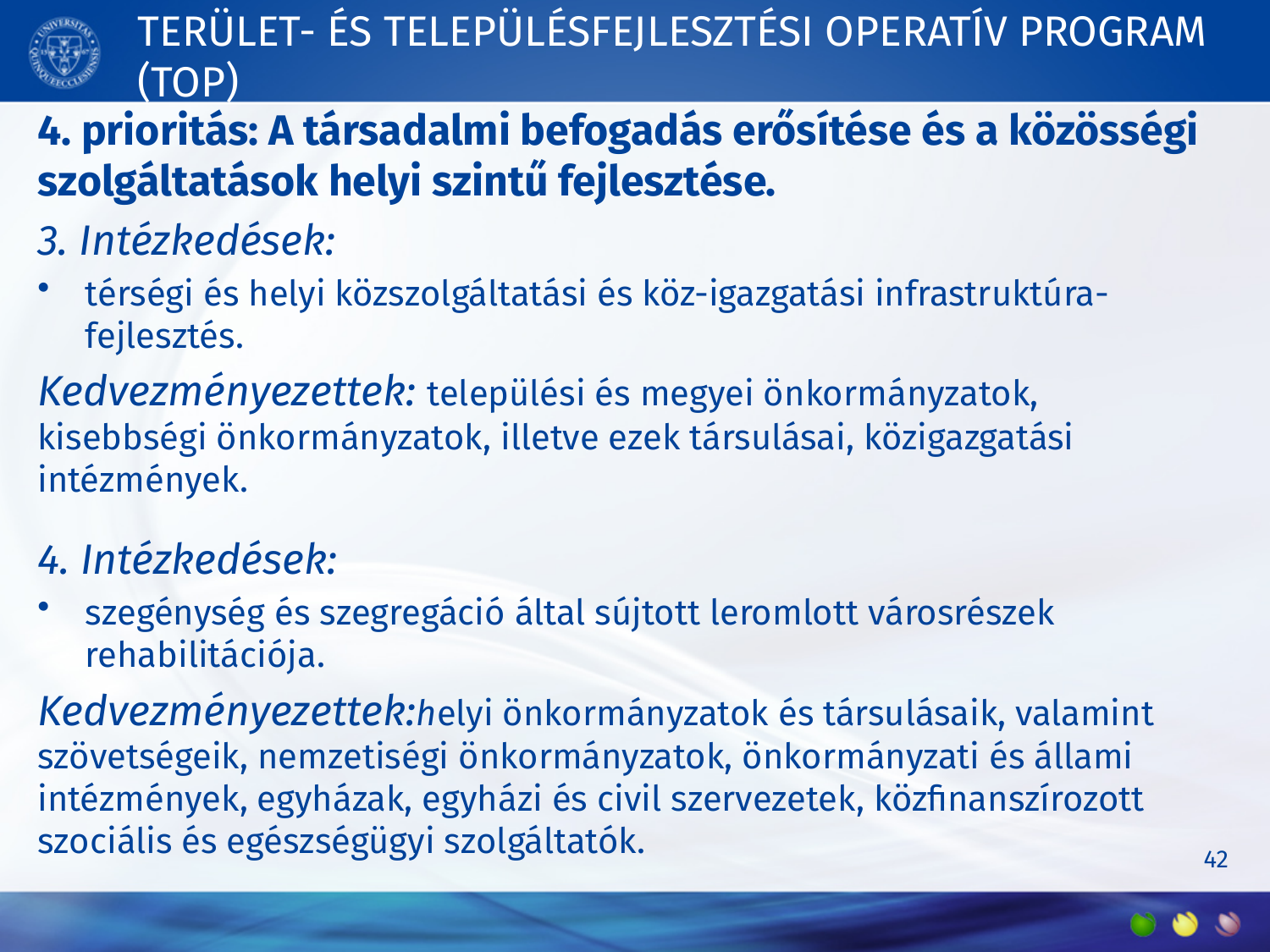

# TERÜLET- ÉS TELEPÜLÉSFEJLESZTÉSI OPERATÍV PROGRAM (TOP)
4. prioritás: A társadalmi befogadás erősítése és a közösségi szolgáltatások helyi szintű fejlesztése.
3. Intézkedések:
térségi és helyi közszolgáltatási és köz-igazgatási infrastruktúra-fejlesztés.
Kedvezményezettek: települési és megyei önkormányzatok, kisebbségi önkormányzatok, illetve ezek társulásai, közigazgatási intézmények.

4. Intézkedések:
szegénység és szegregáció által sújtott leromlott városrészek rehabilitációja.
Kedvezményezettek:helyi önkormányzatok és társulásaik, valamint szövetségeik, nemzetiségi önkormányzatok, önkormányzati és állami intézmények, egyházak, egyházi és civil szervezetek, közfinanszírozott szociális és egészségügyi szolgáltatók.
42